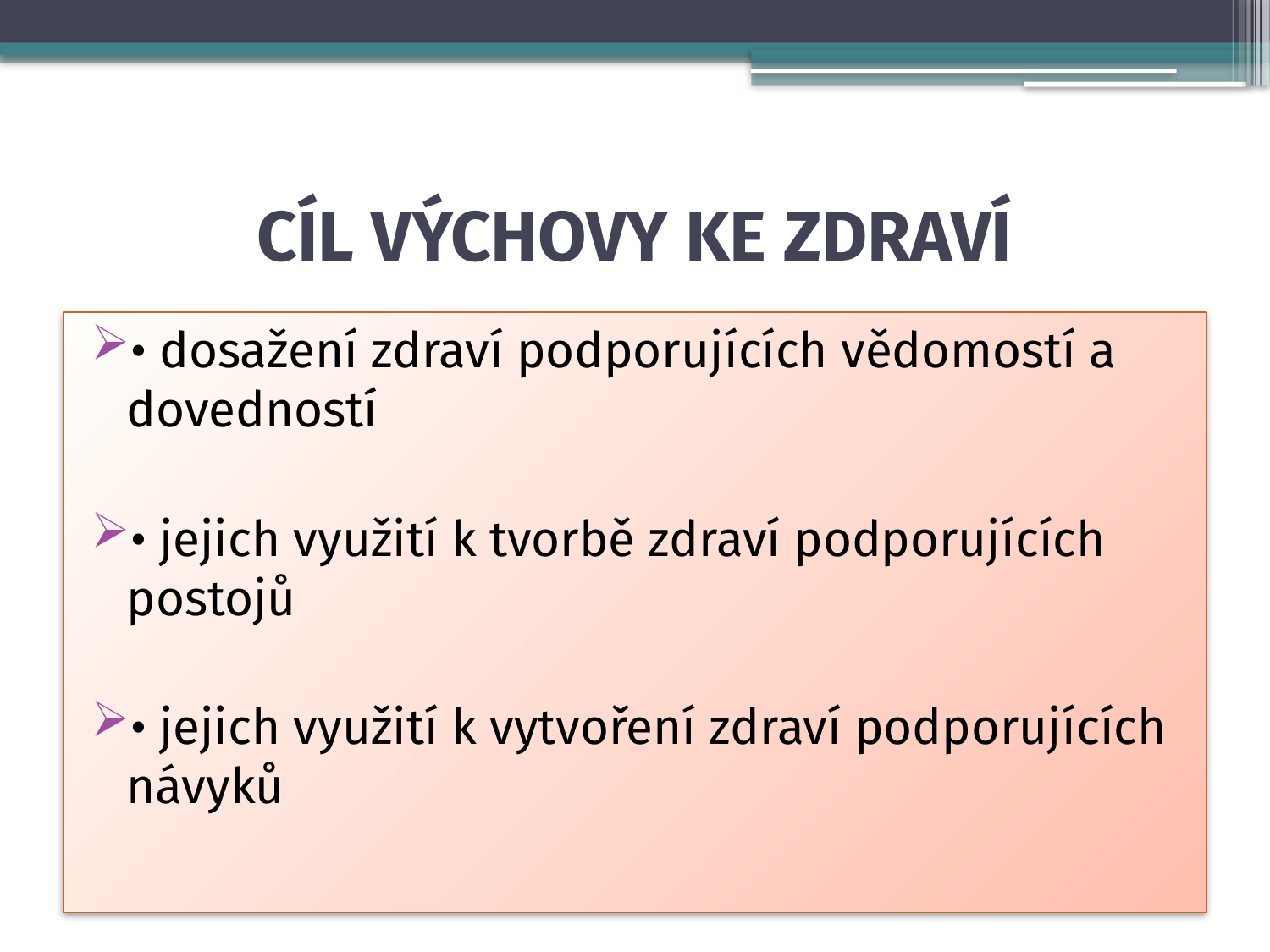

# CÍL VÝCHOVY KE ZDRAVÍ
• dosažení zdraví podporujících vědomostí a dovedností

• jejich využití k tvorbě zdraví podporujících postojů

• jejich využití k vytvoření zdraví podporujících návyků